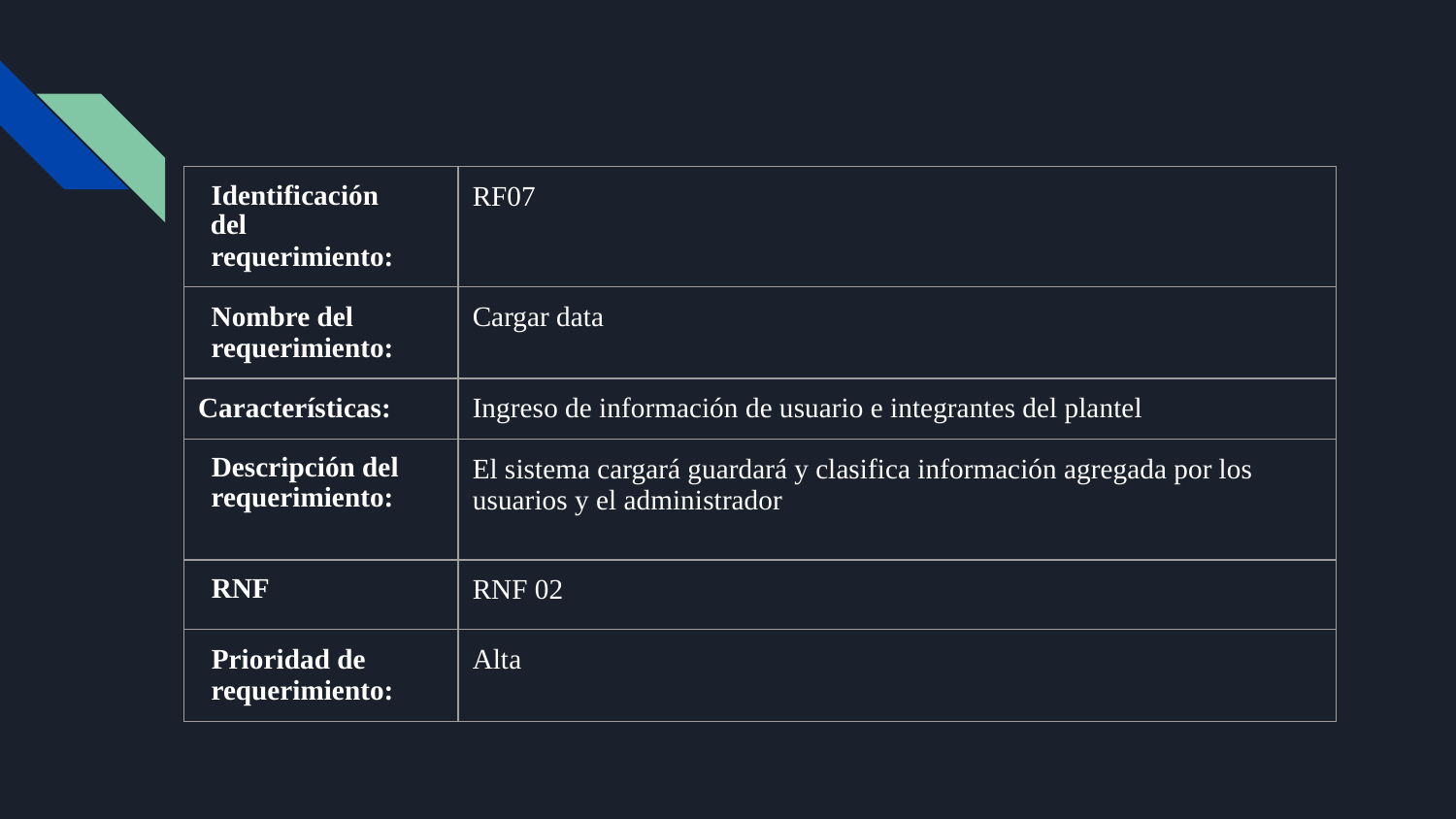

| Identificación del requerimiento: | RF07 |
| --- | --- |
| Nombre del requerimiento: | Cargar data |
| Características: | Ingreso de información de usuario e integrantes del plantel |
| Descripción del requerimiento: | El sistema cargará guardará y clasifica información agregada por los usuarios y el administrador |
| RNF | RNF 02 |
| Prioridad de requerimiento: | Alta |